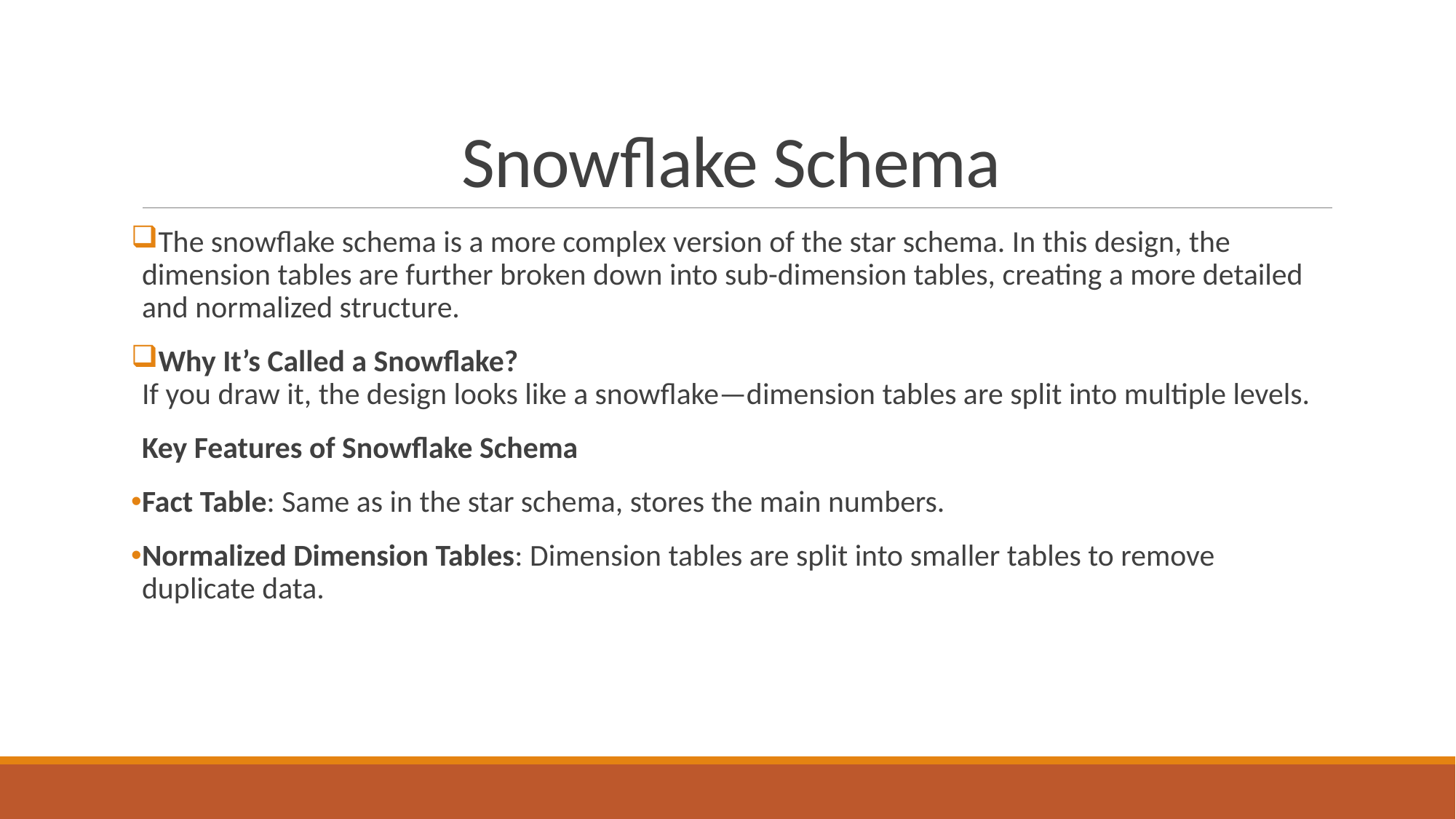

# Snowflake Schema
The snowflake schema is a more complex version of the star schema. In this design, the dimension tables are further broken down into sub-dimension tables, creating a more detailed and normalized structure.
Why It’s Called a Snowflake?
If you draw it, the design looks like a snowflake—dimension tables are split into multiple levels.
Key Features of Snowflake Schema
Fact Table: Same as in the star schema, stores the main numbers.
Normalized Dimension Tables: Dimension tables are split into smaller tables to remove duplicate data.